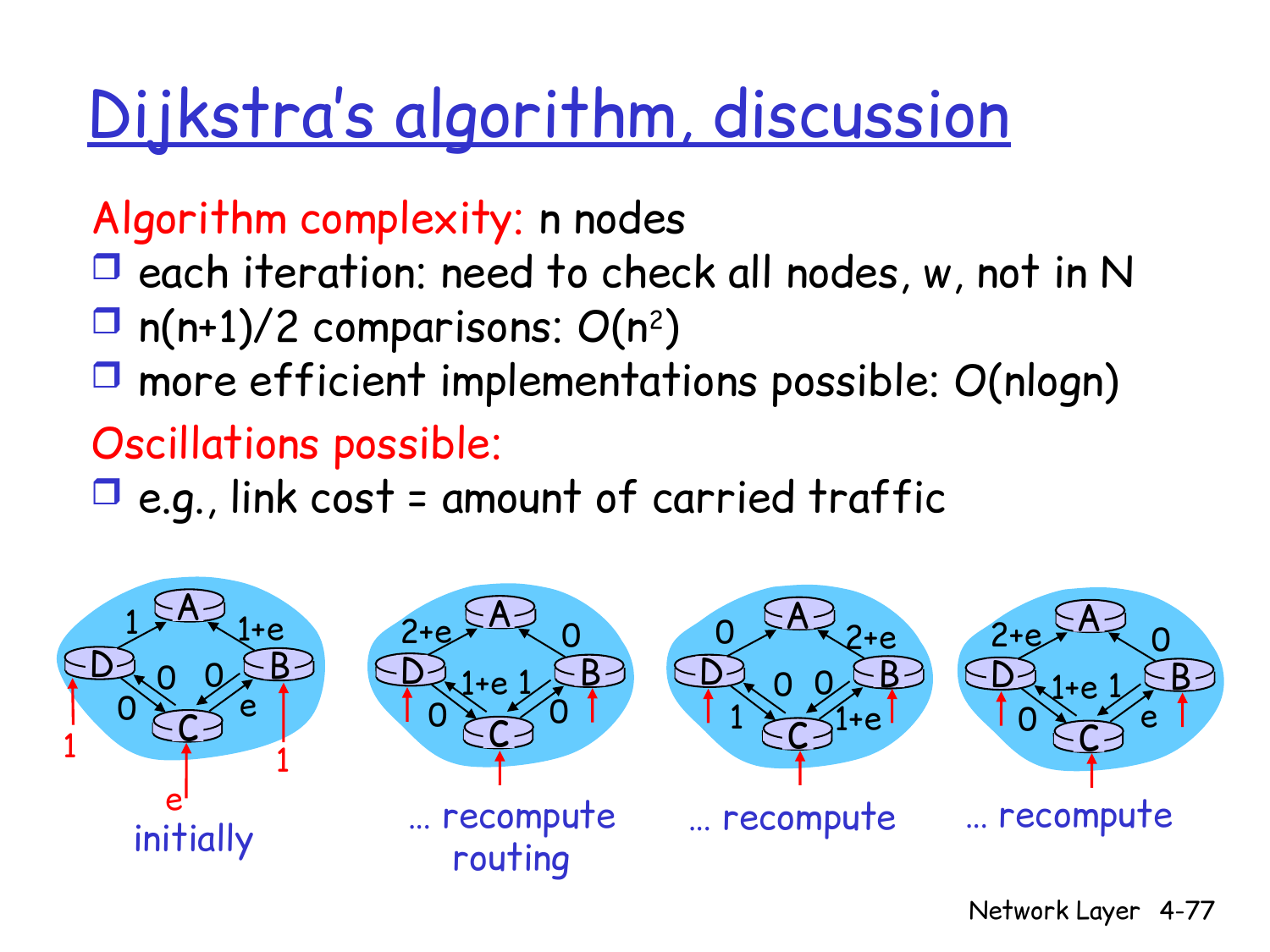

# Dijkstra’s algorithm, discussion
Algorithm complexity: n nodes
each iteration: need to check all nodes, w, not in N
n(n+1)/2 comparisons: O(n2)
more efficient implementations possible: O(nlogn)
Oscillations possible:
e.g., link cost = amount of carried traffic

A

A

A

A

1
1+e
2+e
0
2+e
0
2+e
0

D

B

D

D

B

B

D

B

0
0
1
1+e
0
0
1
1+e

e

0

0

0

e
1

1+e
0

C

C

C

C

1
1

e
… recompute
… recompute
routing
… recompute
initially
Network Layer
4-77